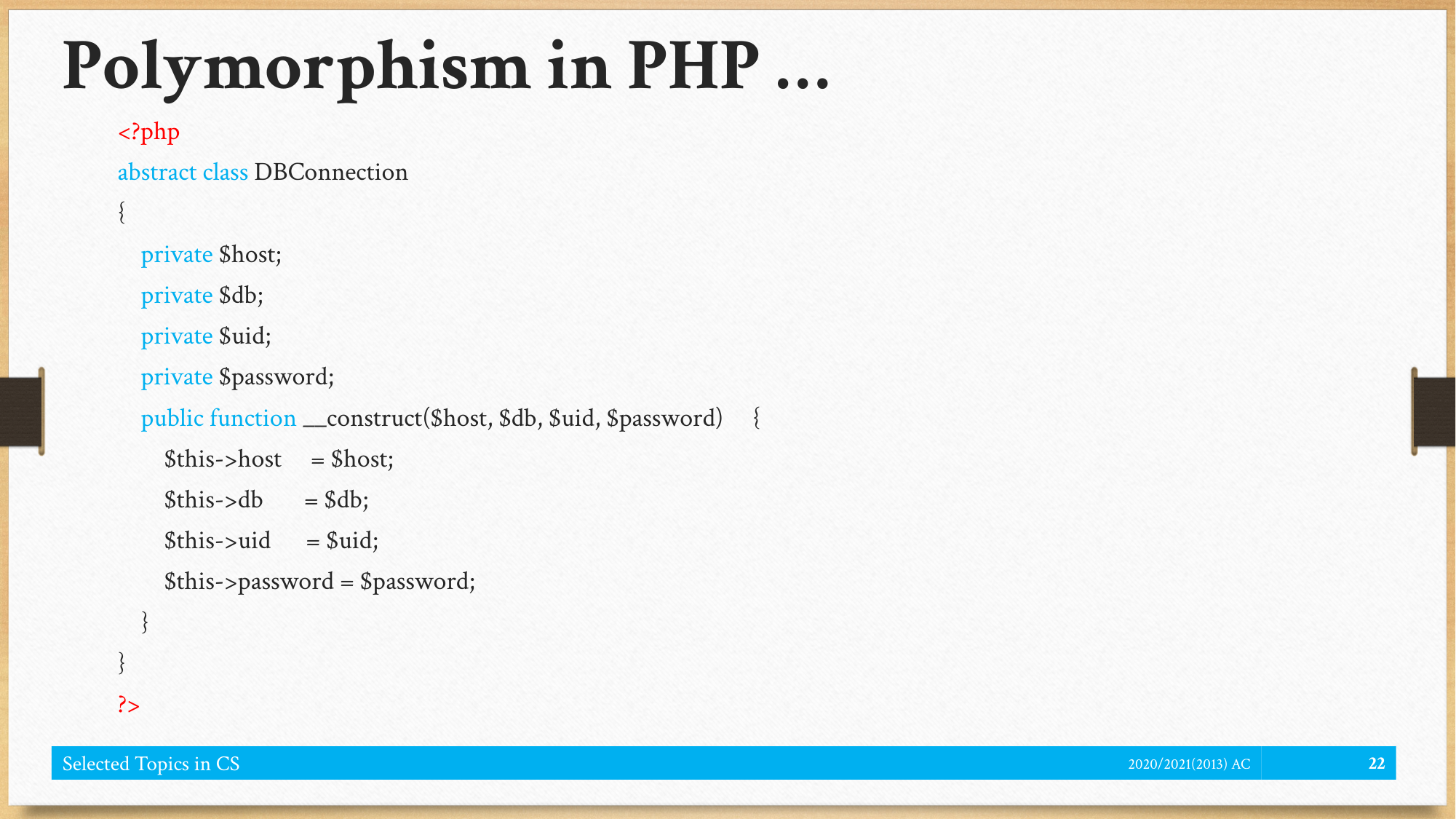

# Polymorphism in PHP …
<?php
abstract class DBConnection
{
    private $host;
    private $db;
    private $uid;
    private $password;
    public function __construct($host, $db, $uid, $password)     {
        $this->host     = $host;
        $this->db       = $db;
        $this->uid      = $uid;
        $this->password = $password;
    }
}
?>
Selected Topics in CS
2020/2021(2013) AC
22